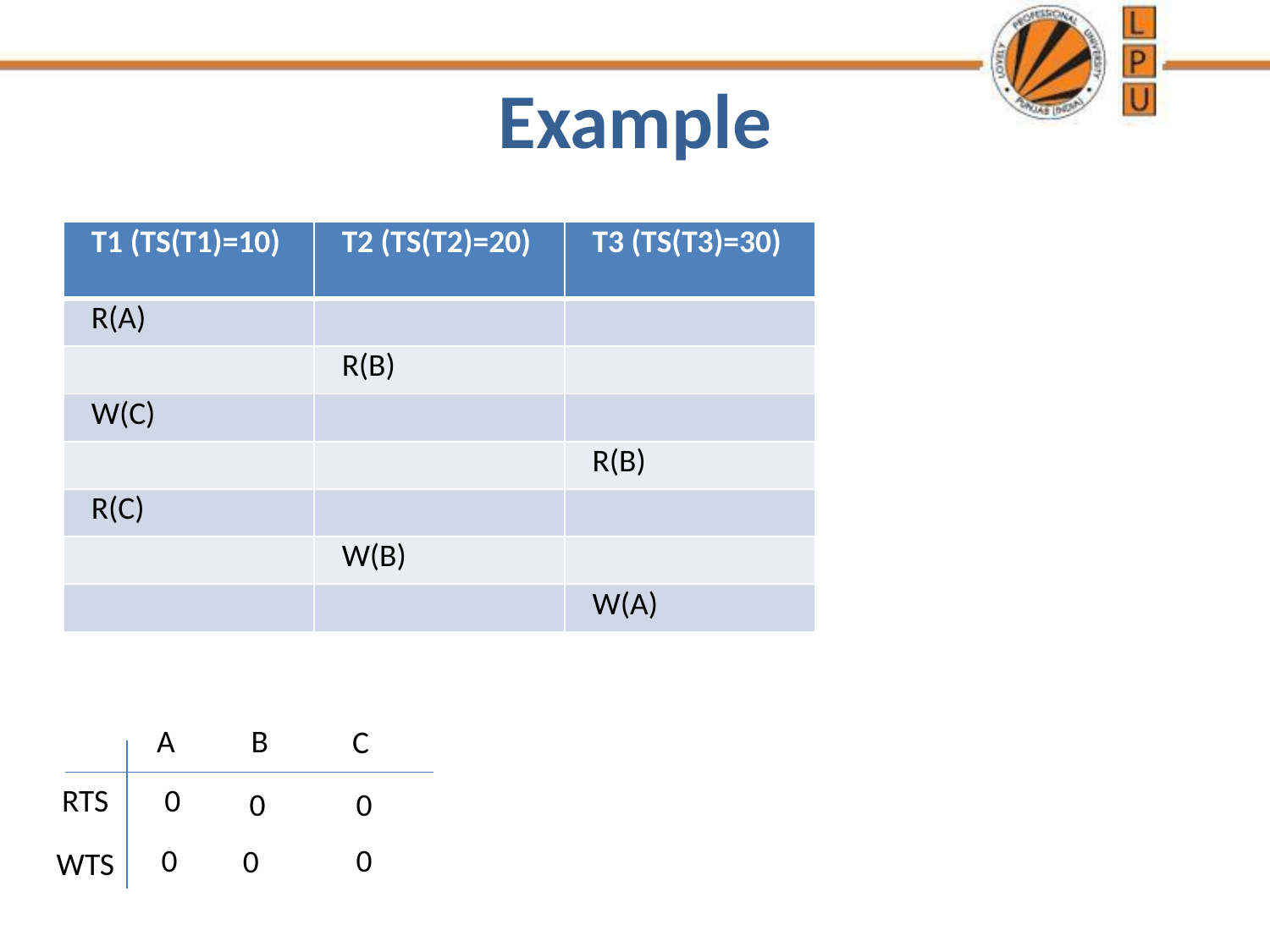

# Example
| T1 (TS(T1)=10) | T2 (TS(T2)=20) | T3 (TS(T3)=30) |
| --- | --- | --- |
| R(A) |  |  |
|  | R(B) |  |
| W(C) |  |  |
|  |  | R(B) |
| R(C) |  |  |
|  | W(B) |  |
|  |  | W(A) |
A
B
C
RTS
0
0
0
0
0
0
WTS